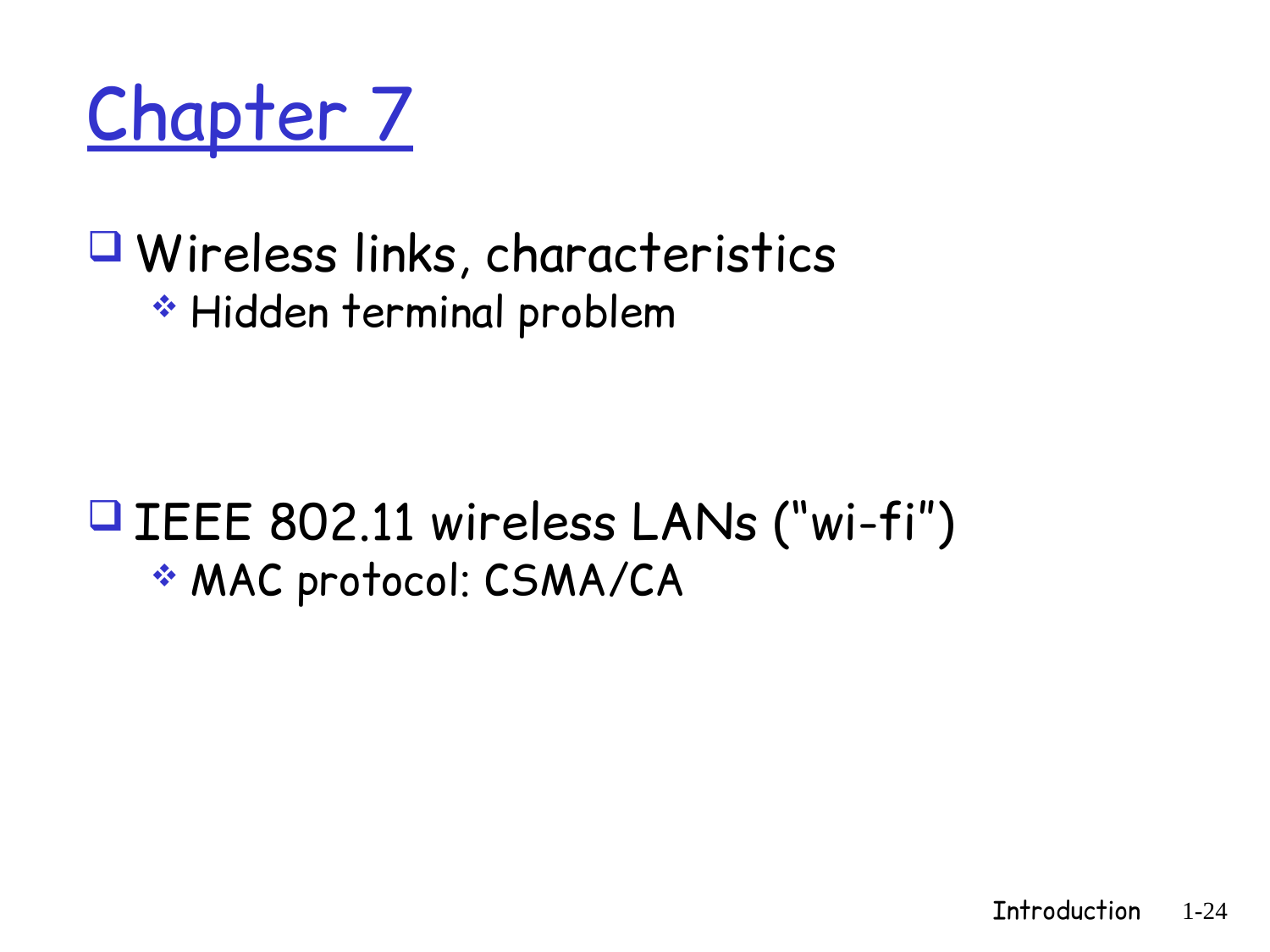

# Chapter 7
Wireless links, characteristics
Hidden terminal problem

IEEE 802.11 wireless LANs (“wi-fi”)
MAC protocol: CSMA/CA

 Introduction
1-24